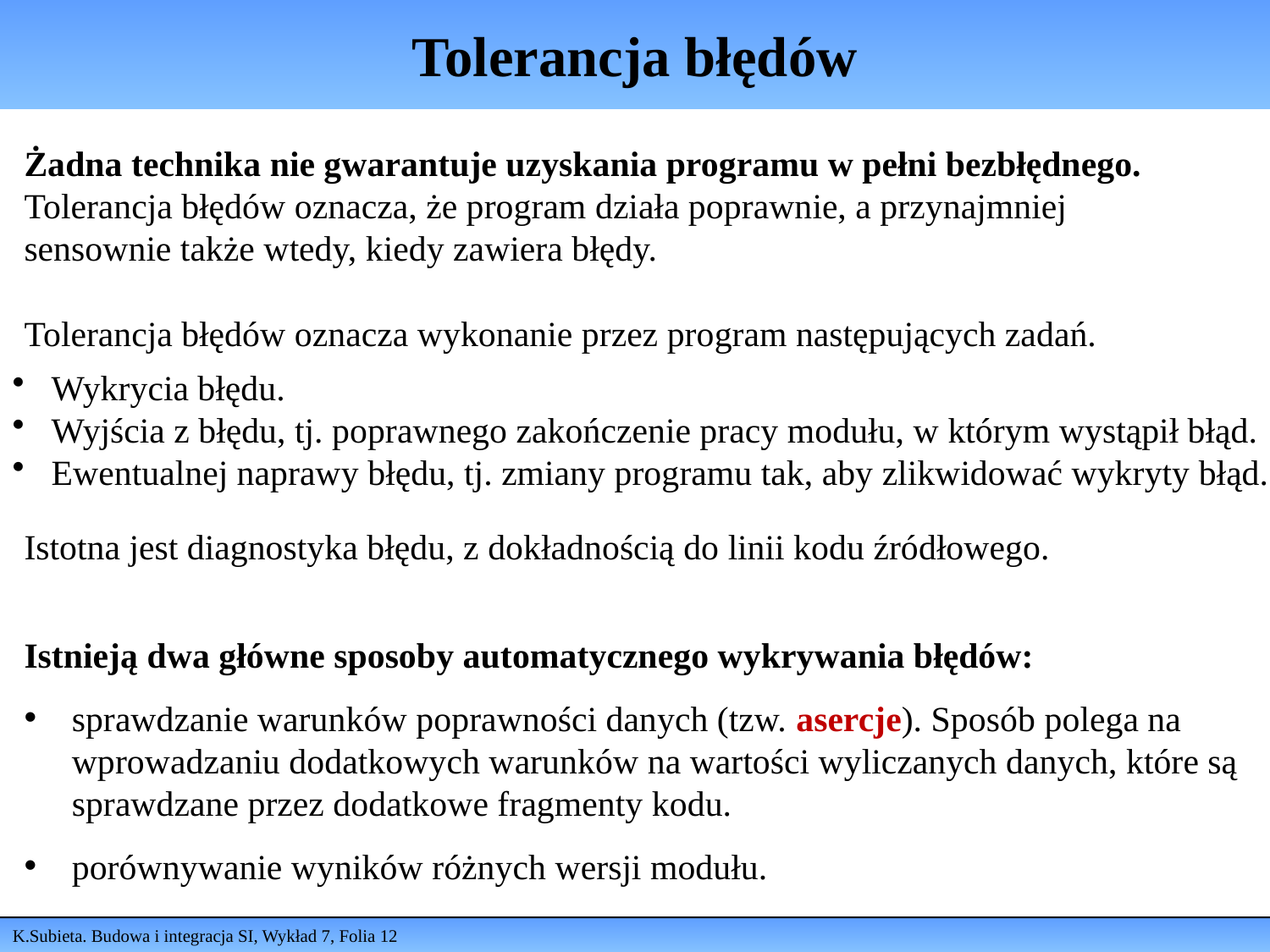

# Tolerancja błędów
Żadna technika nie gwarantuje uzyskania programu w pełni bezbłędnego.
Tolerancja błędów oznacza, że program działa poprawnie, a przynajmniej sensownie także wtedy, kiedy zawiera błędy.

Tolerancja błędów oznacza wykonanie przez program następujących zadań.
 Wykrycia błędu.
 Wyjścia z błędu, tj. poprawnego zakończenie pracy modułu, w którym wystąpił błąd.
 Ewentualnej naprawy błędu, tj. zmiany programu tak, aby zlikwidować wykryty błąd.
Istotna jest diagnostyka błędu, z dokładnością do linii kodu źródłowego.
Istnieją dwa główne sposoby automatycznego wykrywania błędów:

sprawdzanie warunków poprawności danych (tzw. asercje). Sposób polega na wprowadzaniu dodatkowych warunków na wartości wyliczanych danych, które są sprawdzane przez dodatkowe fragmenty kodu.

porównywanie wyników różnych wersji modułu.